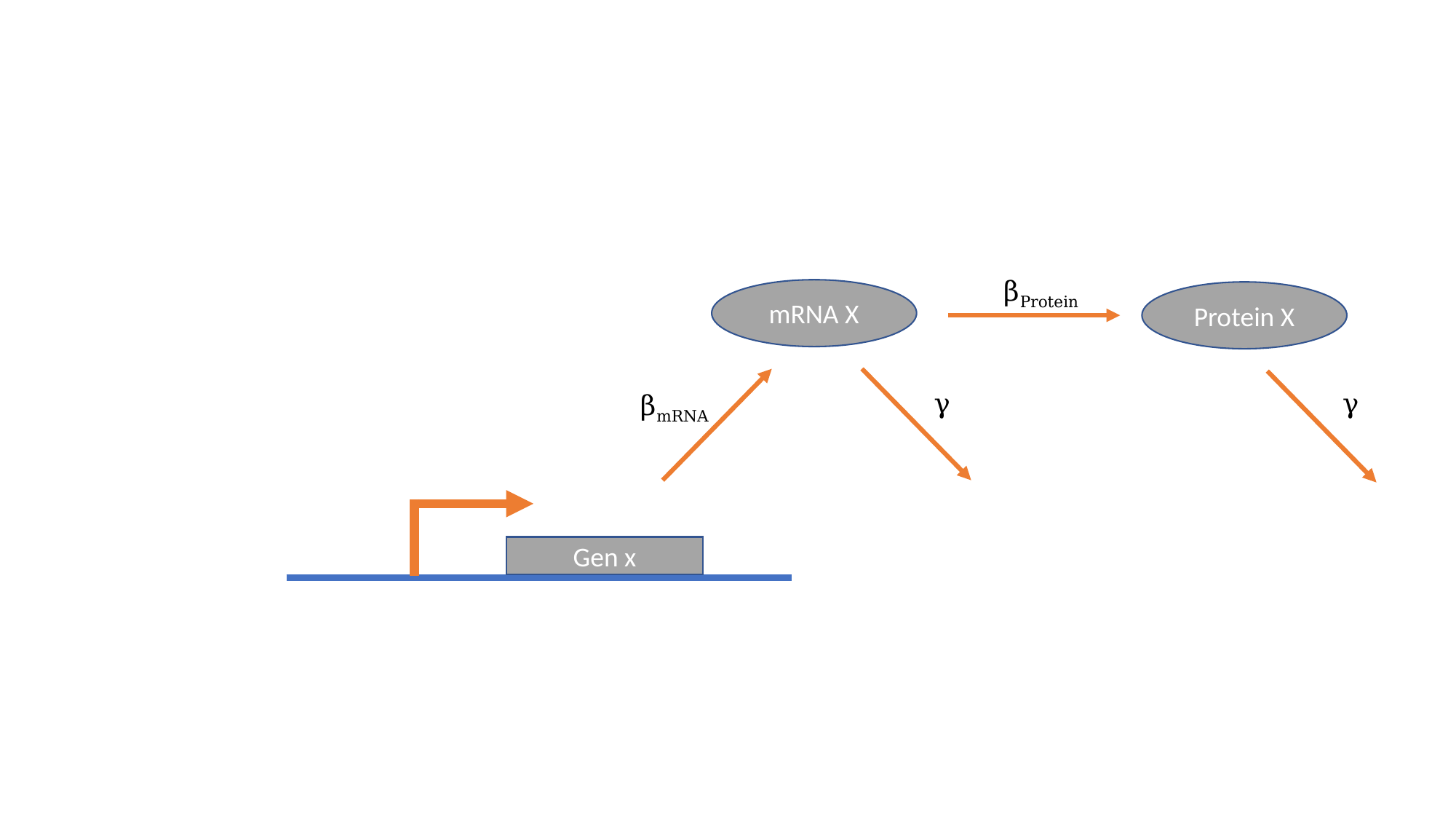

βProtein
mRNA X
Protein X
γ
γ
βmRNA
Gen x